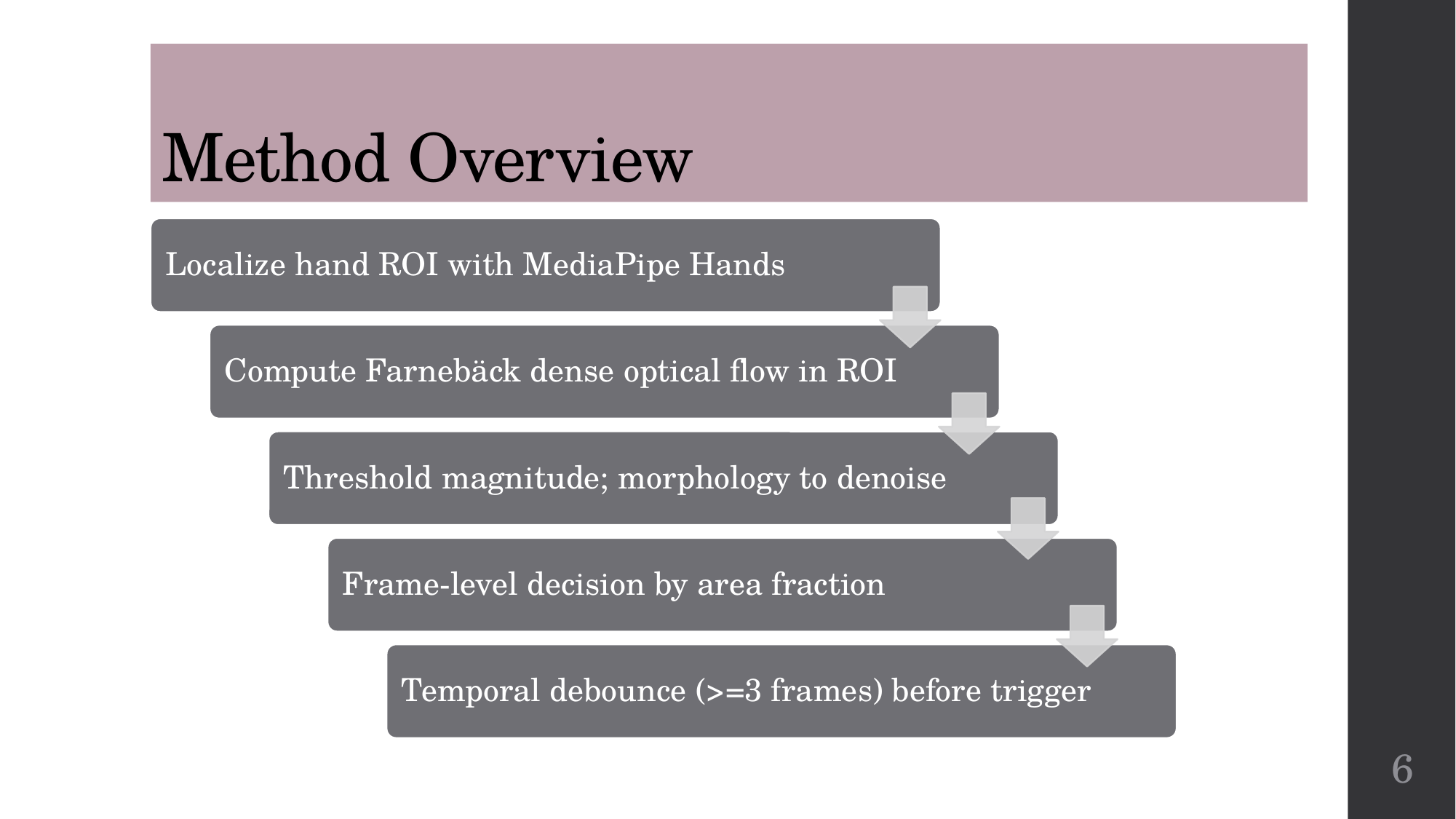

# Method Overview
Localize hand ROI with MediaPipe Hands
Compute Farnebäck dense optical flow in ROI
Threshold magnitude; morphology to denoise
Frame-level decision by area fraction
Temporal debounce (>=3 frames) before trigger

6